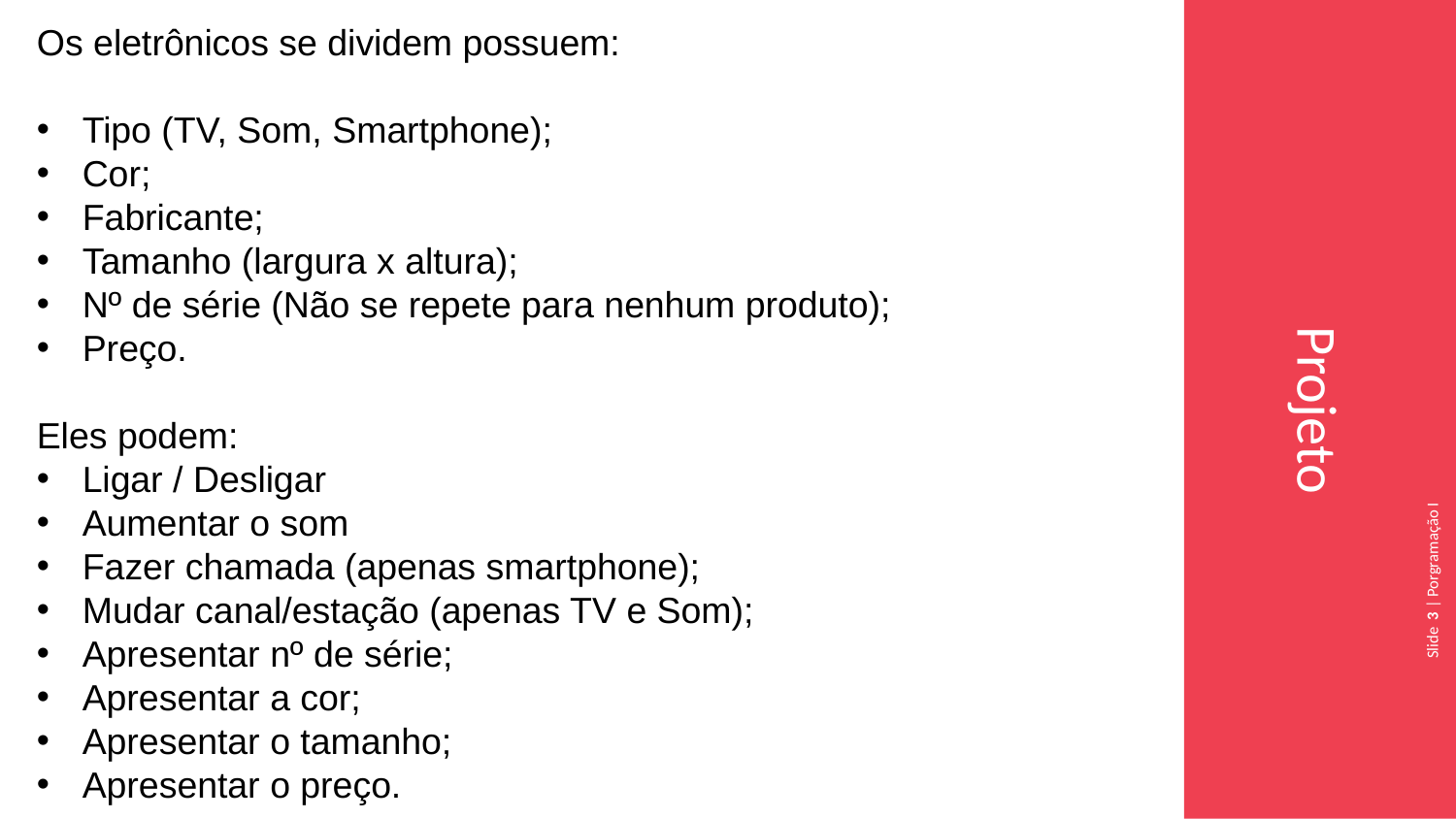

Os eletrônicos se dividem possuem:

Tipo (TV, Som, Smartphone);
Cor;
Fabricante;
Tamanho (largura x altura);
Nº de série (Não se repete para nenhum produto);
Preço.

Eles podem:
Ligar / Desligar
Aumentar o som
Fazer chamada (apenas smartphone);
Mudar canal/estação (apenas TV e Som);
Apresentar nº de série;
Apresentar a cor;
Apresentar o tamanho;
Apresentar o preço.

Projeto
Slide  3 | Porgramação I